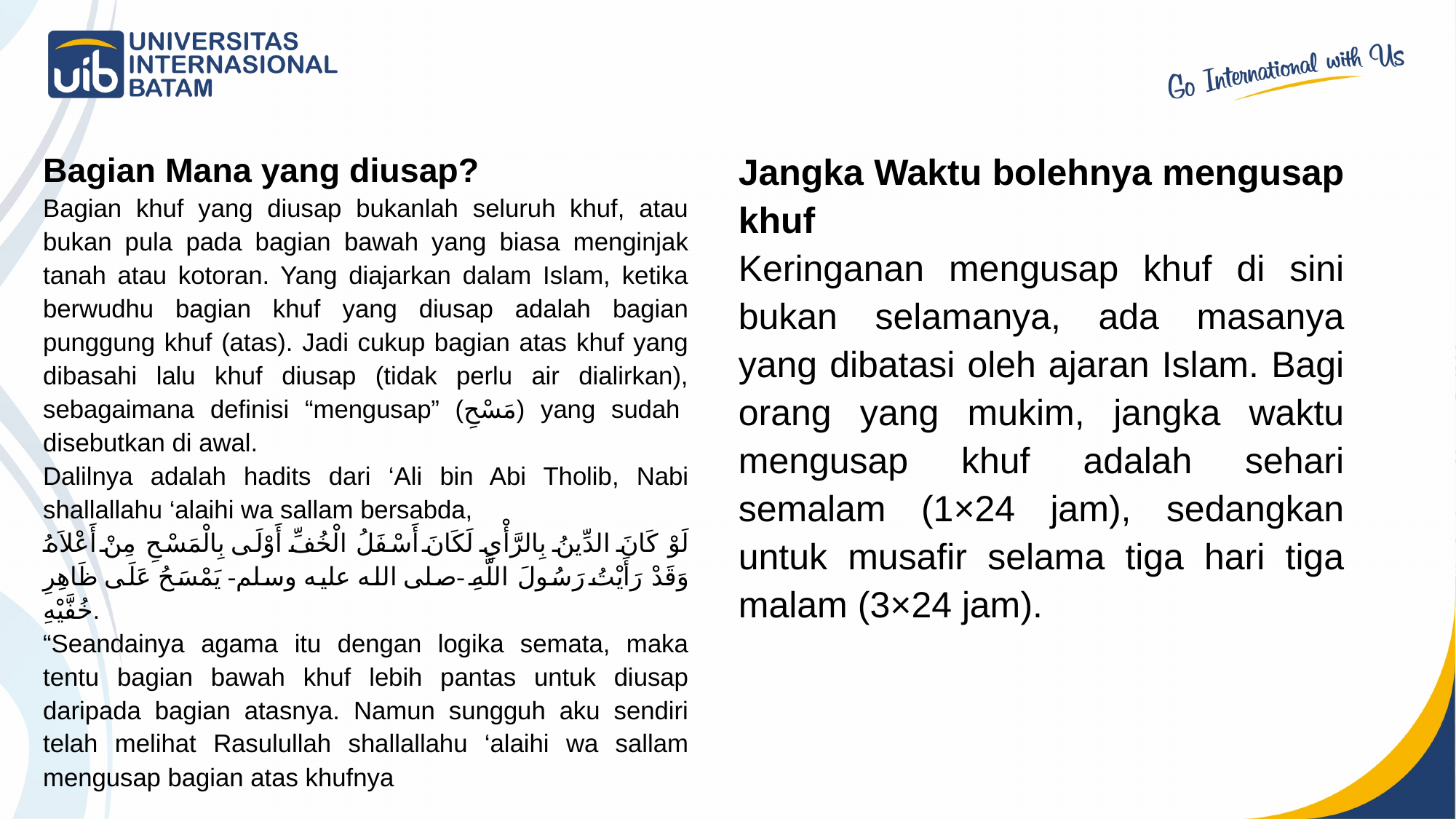

Bagian Mana yang diusap?
Bagian khuf yang diusap bukanlah seluruh khuf, atau bukan pula pada bagian bawah yang biasa menginjak tanah atau kotoran. Yang diajarkan dalam Islam, ketika berwudhu bagian khuf yang diusap adalah bagian punggung khuf (atas). Jadi cukup bagian atas khuf yang dibasahi lalu khuf diusap (tidak perlu air dialirkan), sebagaimana definisi “mengusap” (مَسْحِ) yang sudah disebutkan di awal.
Dalilnya adalah hadits dari ‘Ali bin Abi Tholib, Nabi shallallahu ‘alaihi wa sallam bersabda,
لَوْ كَانَ الدِّينُ بِالرَّأْىِ لَكَانَ أَسْفَلُ الْخُفِّ أَوْلَى بِالْمَسْحِ مِنْ أَعْلاَهُ وَقَدْ رَأَيْتُ رَسُولَ اللَّهِ -صلى الله عليه وسلم- يَمْسَحُ عَلَى ظَاهِرِ خُفَّيْهِ.
“Seandainya agama itu dengan logika semata, maka tentu bagian bawah khuf lebih pantas untuk diusap daripada bagian atasnya. Namun sungguh aku sendiri telah melihat Rasulullah shallallahu ‘alaihi wa sallam mengusap bagian atas khufnya
Jangka Waktu bolehnya mengusap khuf
Keringanan mengusap khuf di sini bukan selamanya, ada masanya yang dibatasi oleh ajaran Islam. Bagi orang yang mukim, jangka waktu mengusap khuf adalah sehari semalam (1×24 jam), sedangkan untuk musafir selama tiga hari tiga malam (3×24 jam).